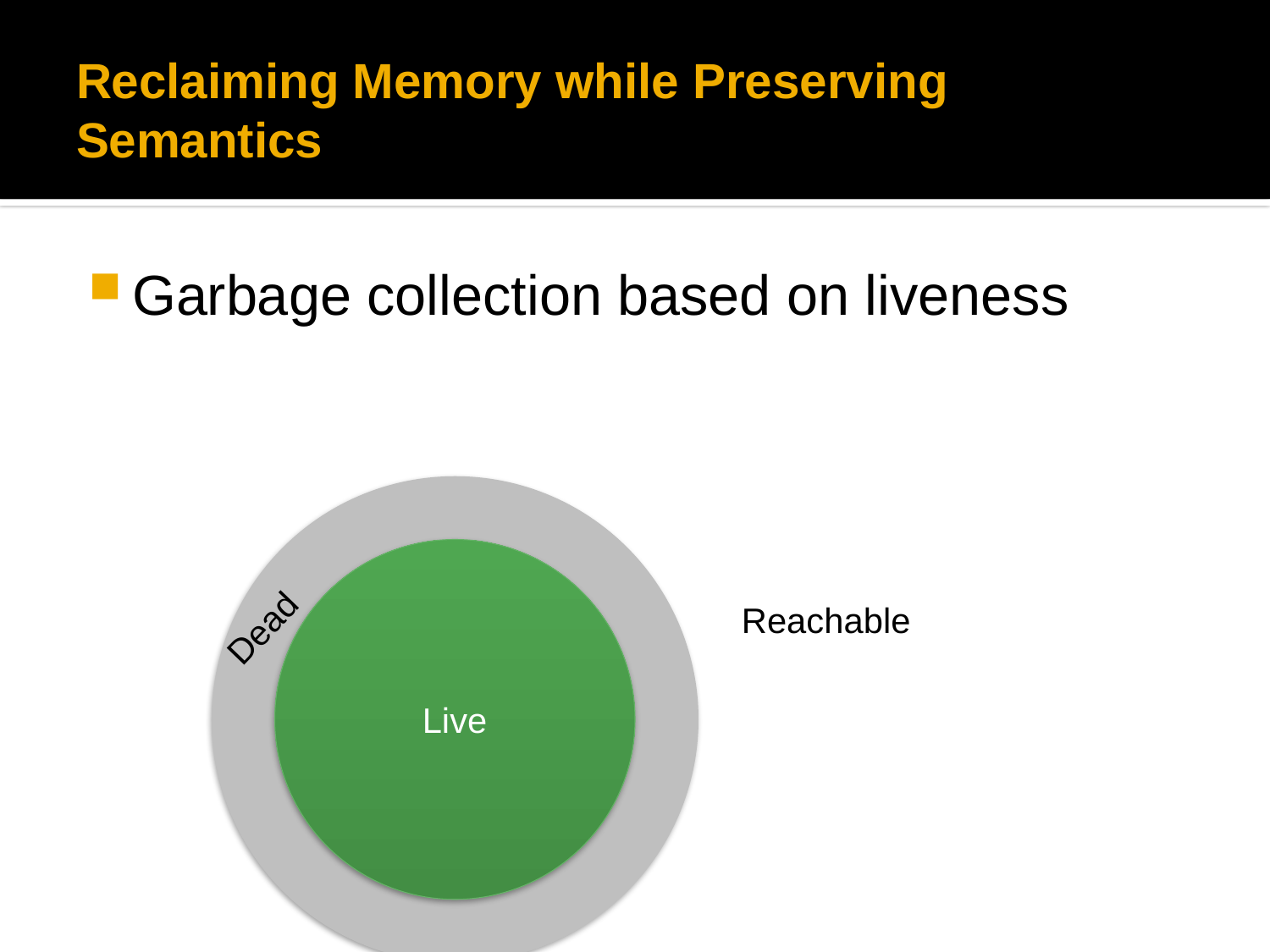

# Reclaiming Memory while Preserving Semantics
Garbage collection based on liveness

Live
Reachable
Dead